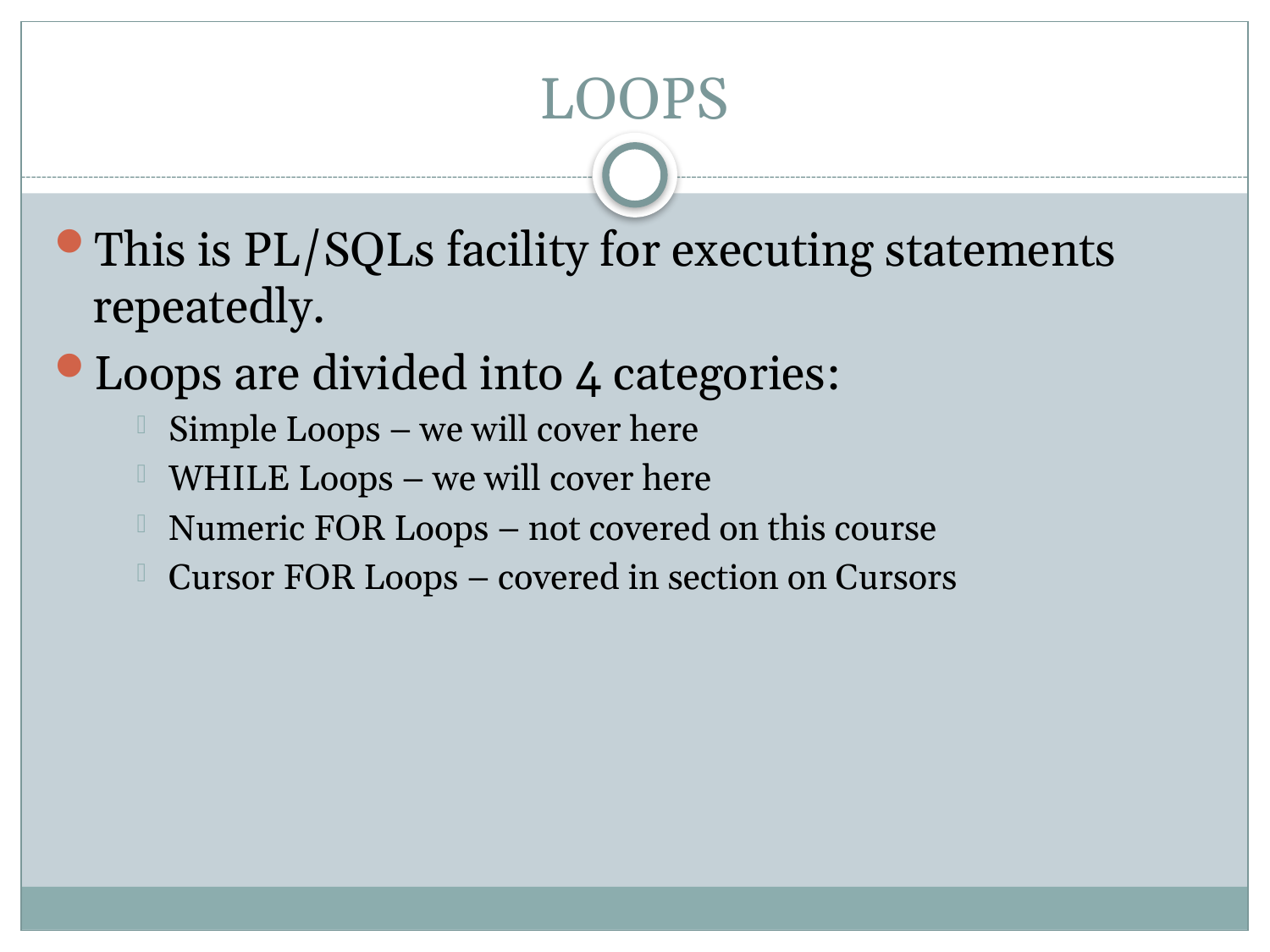

# LOOPS
This is PL/SQLs facility for executing statements repeatedly.
Loops are divided into 4 categories:
Simple Loops – we will cover here
WHILE Loops – we will cover here
Numeric FOR Loops – not covered on this course
Cursor FOR Loops – covered in section on Cursors